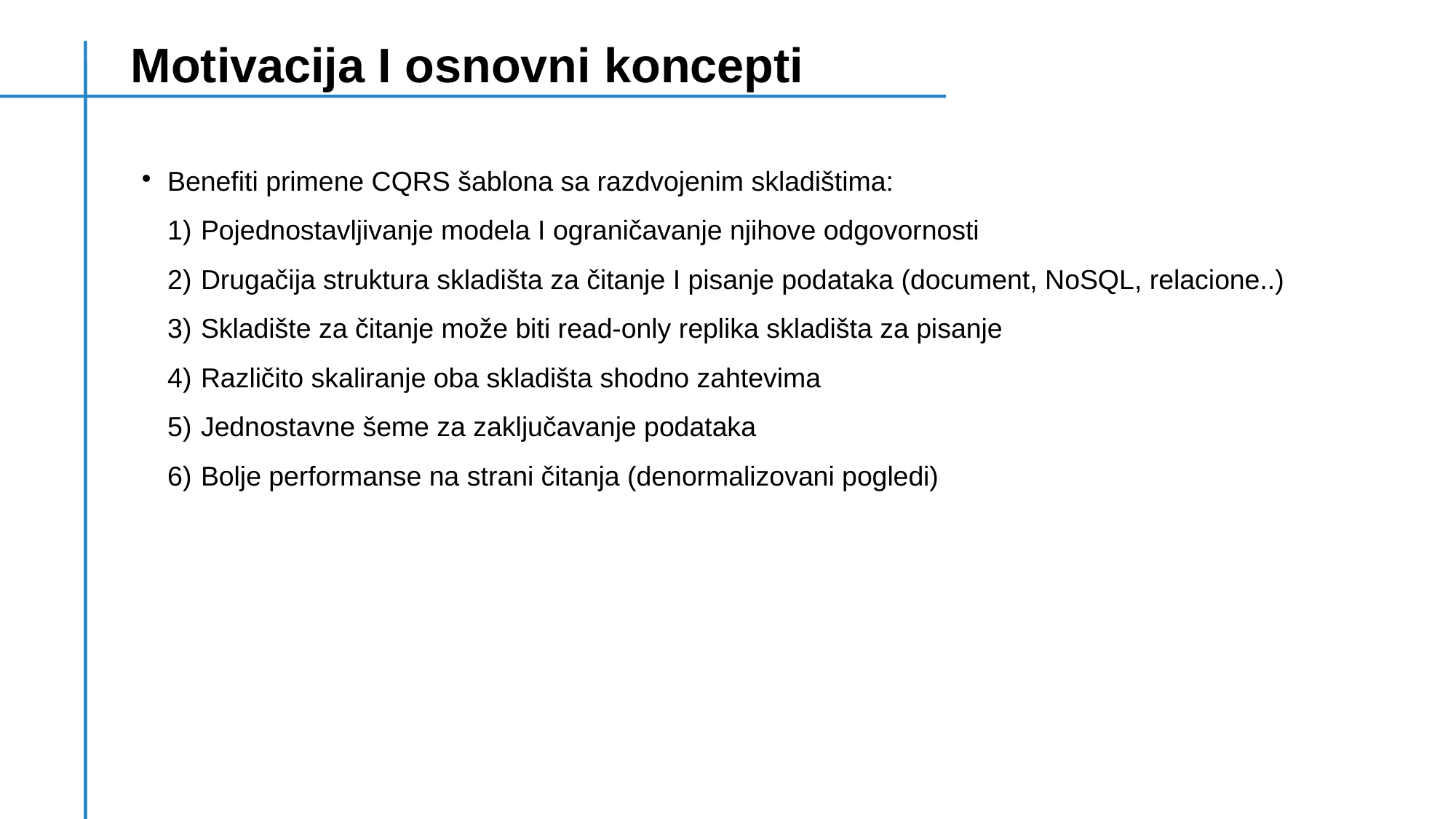

Motivacija I osnovni koncepti

Benefiti primene CQRS šablona sa razdvojenim skladištima:
 Pojednostavljivanje modela I ograničavanje njihove odgovornosti
 Drugačija struktura skladišta za čitanje I pisanje podataka (document, NoSQL, relacione..)
 Skladište za čitanje može biti read-only replika skladišta za pisanje
 Različito skaliranje oba skladišta shodno zahtevima
 Jednostavne šeme za zaključavanje podataka
 Bolje performanse na strani čitanja (denormalizovani pogledi)